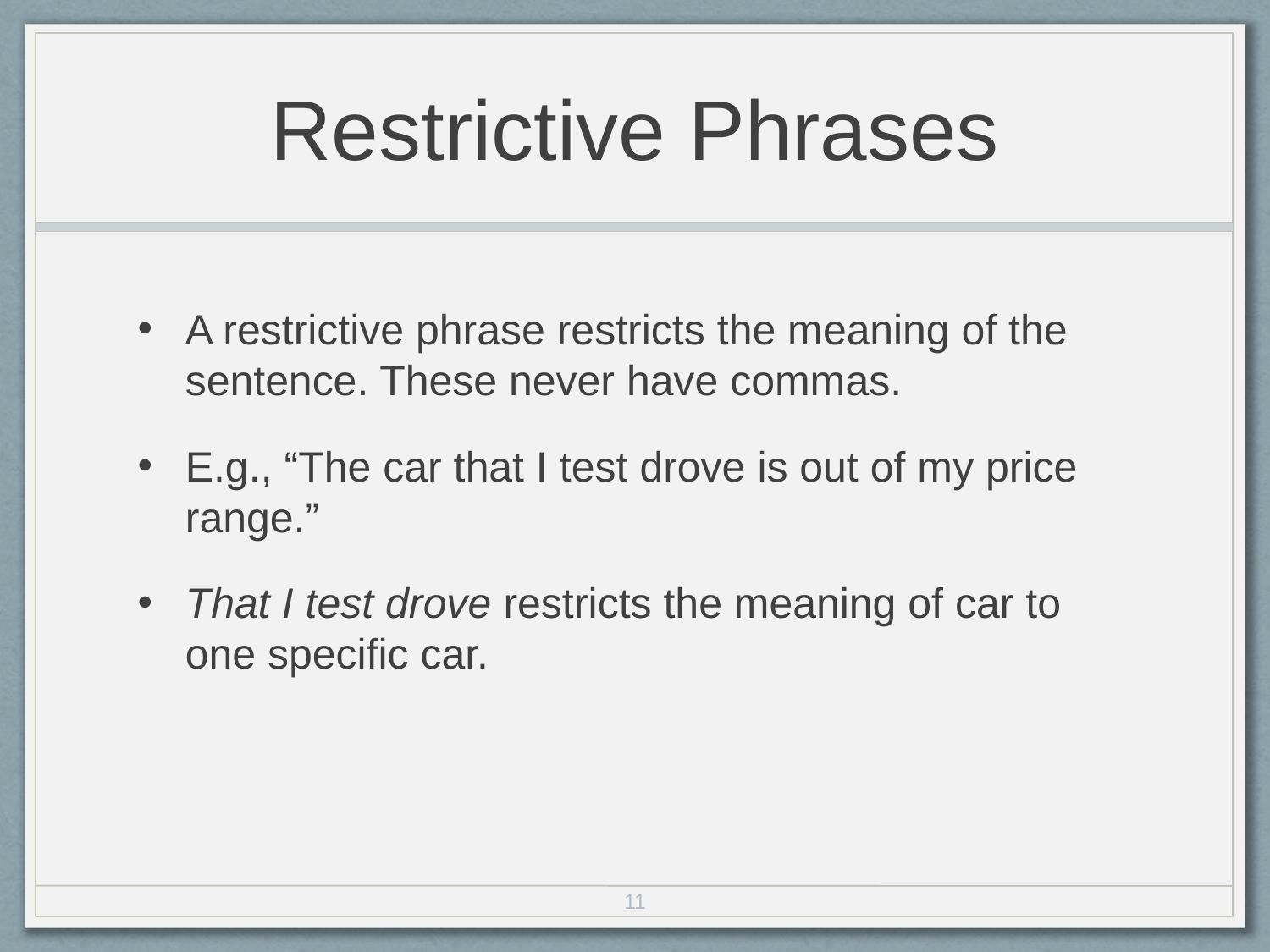

# Restrictive Phrases
A restrictive phrase restricts the meaning of the sentence. These never have commas.
E.g., “The car that I test drove is out of my price range.”
That I test drove restricts the meaning of car to one specific car.
11